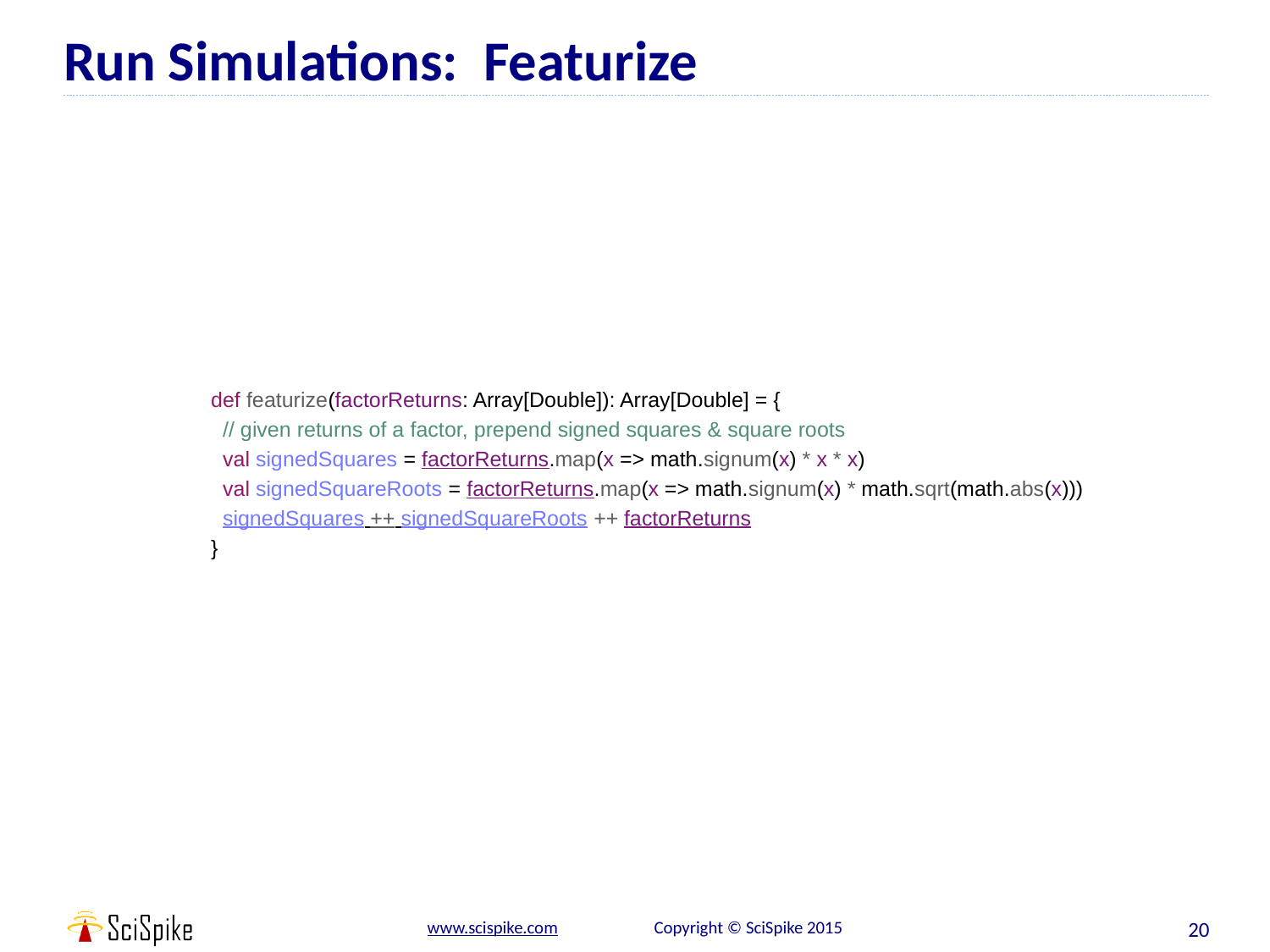

# Run Simulations:  Featurize
def featurize(factorReturns: Array[Double]): Array[Double] = {
  // given returns of a factor, prepend signed squares & square roots
  val signedSquares = factorReturns.map(x => math.signum(x) * x * x)
  val signedSquareRoots = factorReturns.map(x => math.signum(x) * math.sqrt(math.abs(x)))
  signedSquares ++ signedSquareRoots ++ factorReturns
}
20